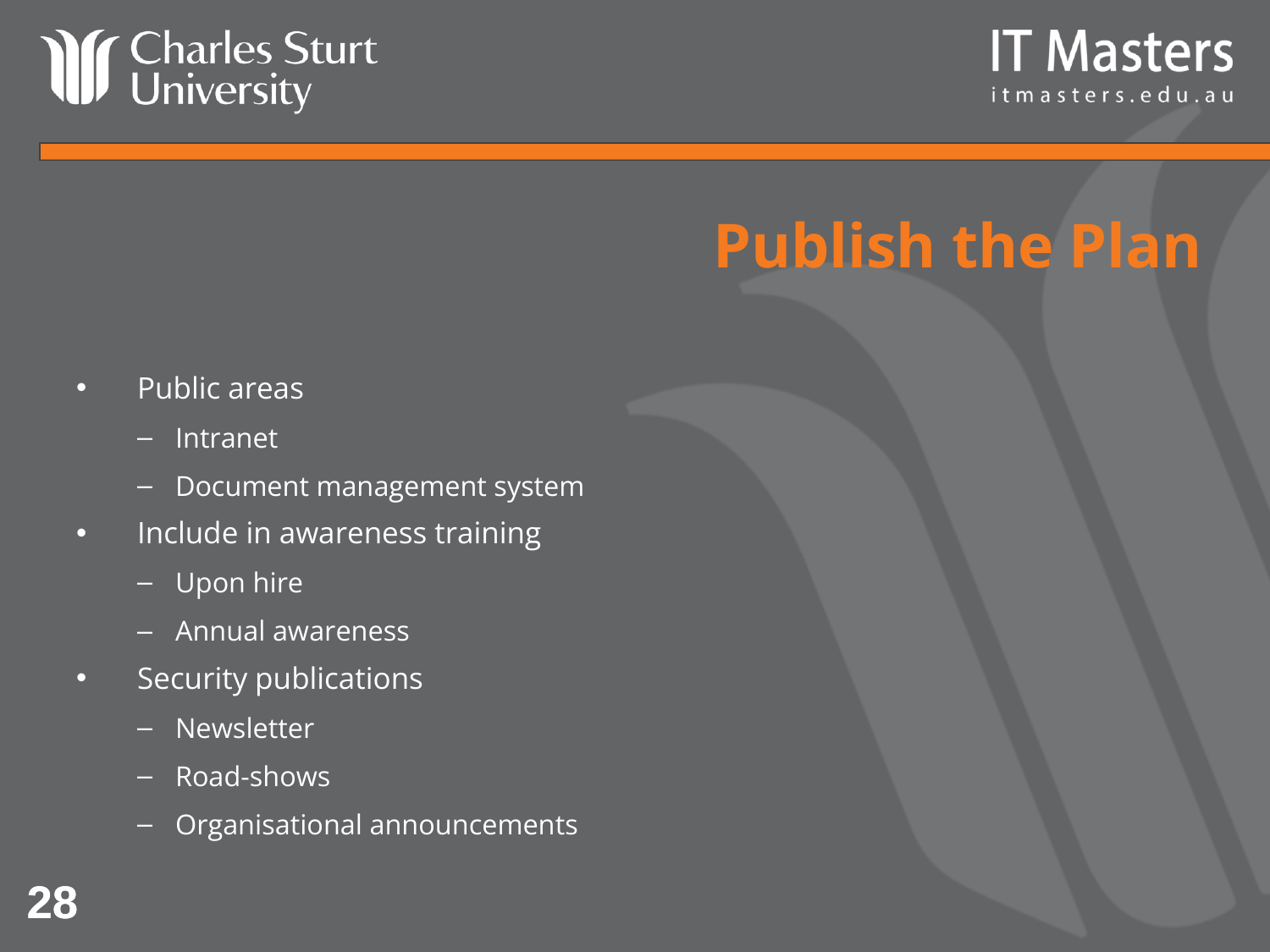

# Publish the Plan
Public areas
Intranet
Document management system
Include in awareness training
Upon hire
Annual awareness
Security publications
Newsletter
Road-shows
Organisational announcements